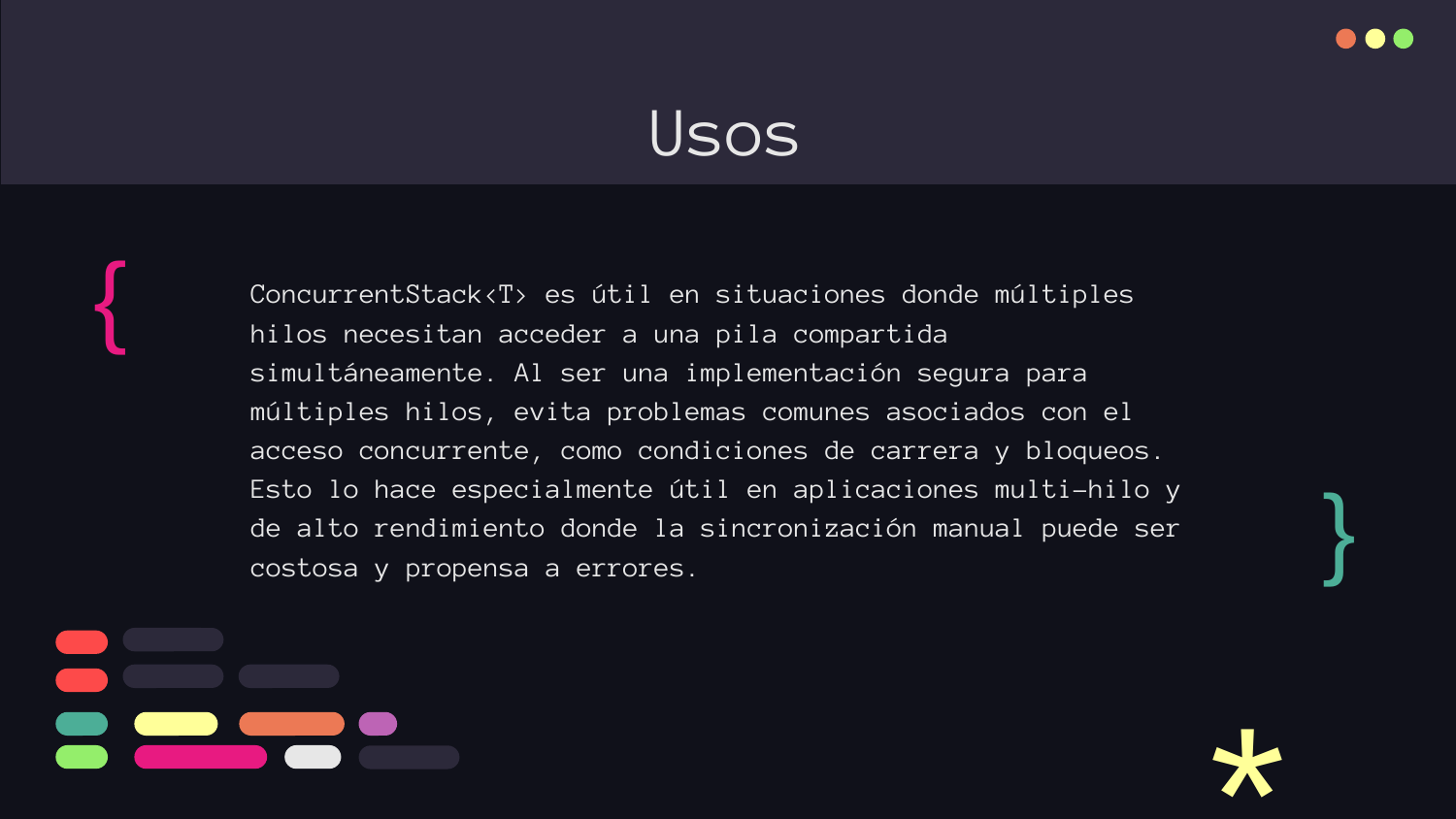

# Usos
{
ConcurrentStack<T> es útil en situaciones donde múltiples hilos necesitan acceder a una pila compartida simultáneamente. Al ser una implementación segura para múltiples hilos, evita problemas comunes asociados con el acceso concurrente, como condiciones de carrera y bloqueos. Esto lo hace especialmente útil en aplicaciones multi-hilo y de alto rendimiento donde la sincronización manual puede ser costosa y propensa a errores.
}

*